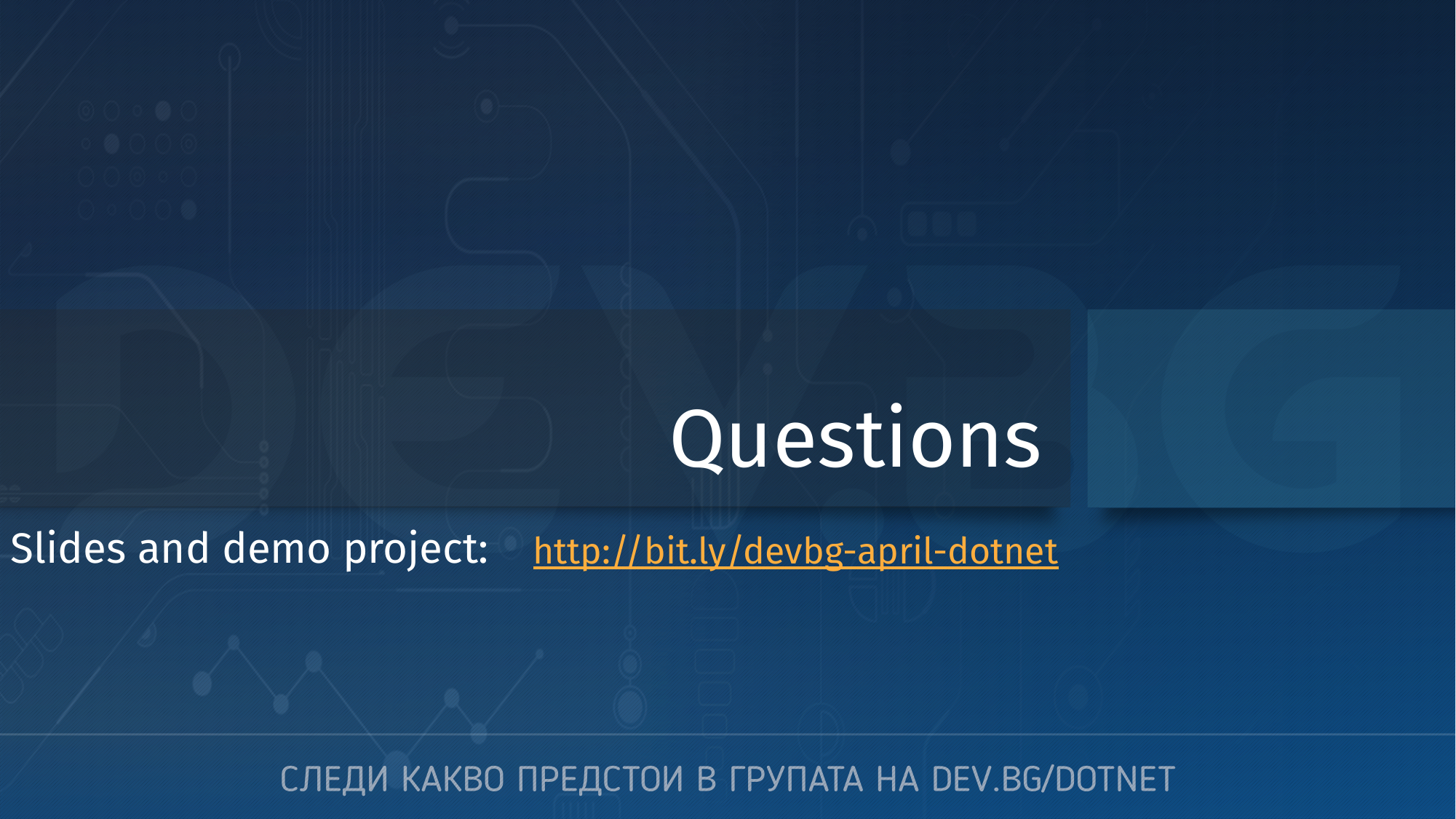

# Questions
Slides and demo project:
http://bit.ly/devbg-april-dotnet